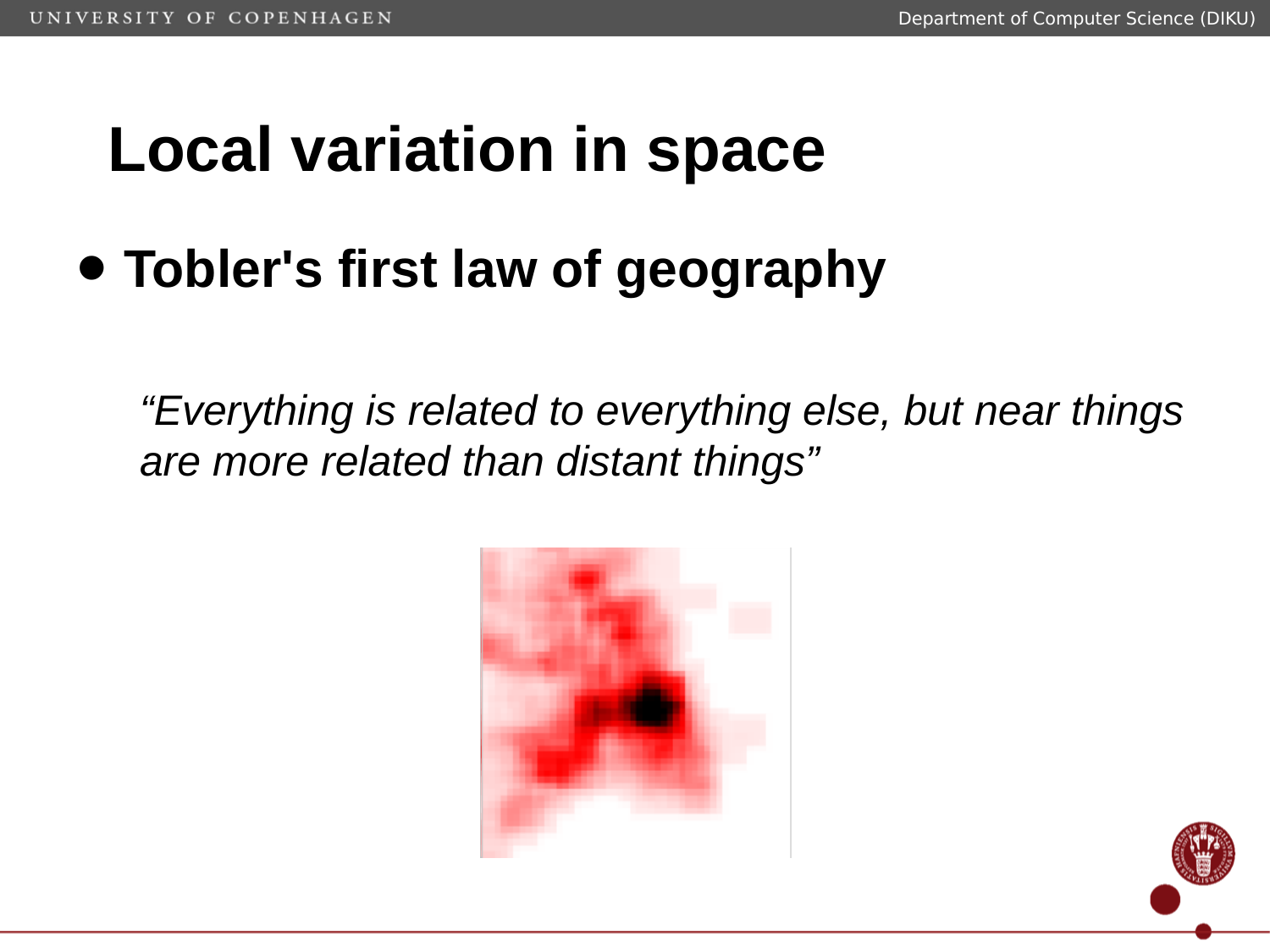

Department of Computer Science (DIKU)
# Local variation in space
Tobler's first law of geography

“Everything is related to everything else, but near things are more related than distant things”